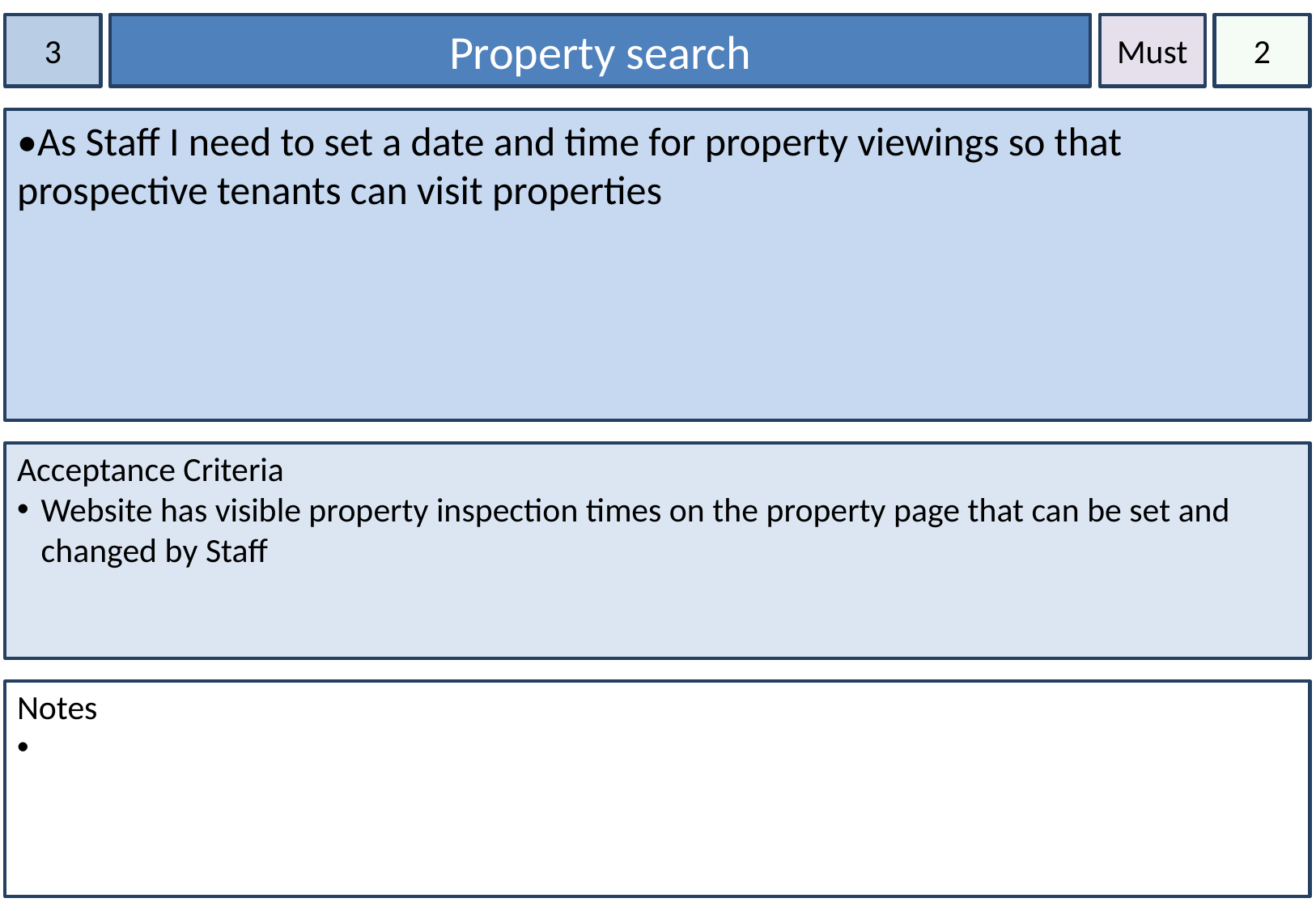

3
Property search
Must
2
•As Staff I need to set a date and time for property viewings so that prospective tenants can visit properties
Acceptance Criteria
Website has visible property inspection times on the property page that can be set and changed by Staff
Notes